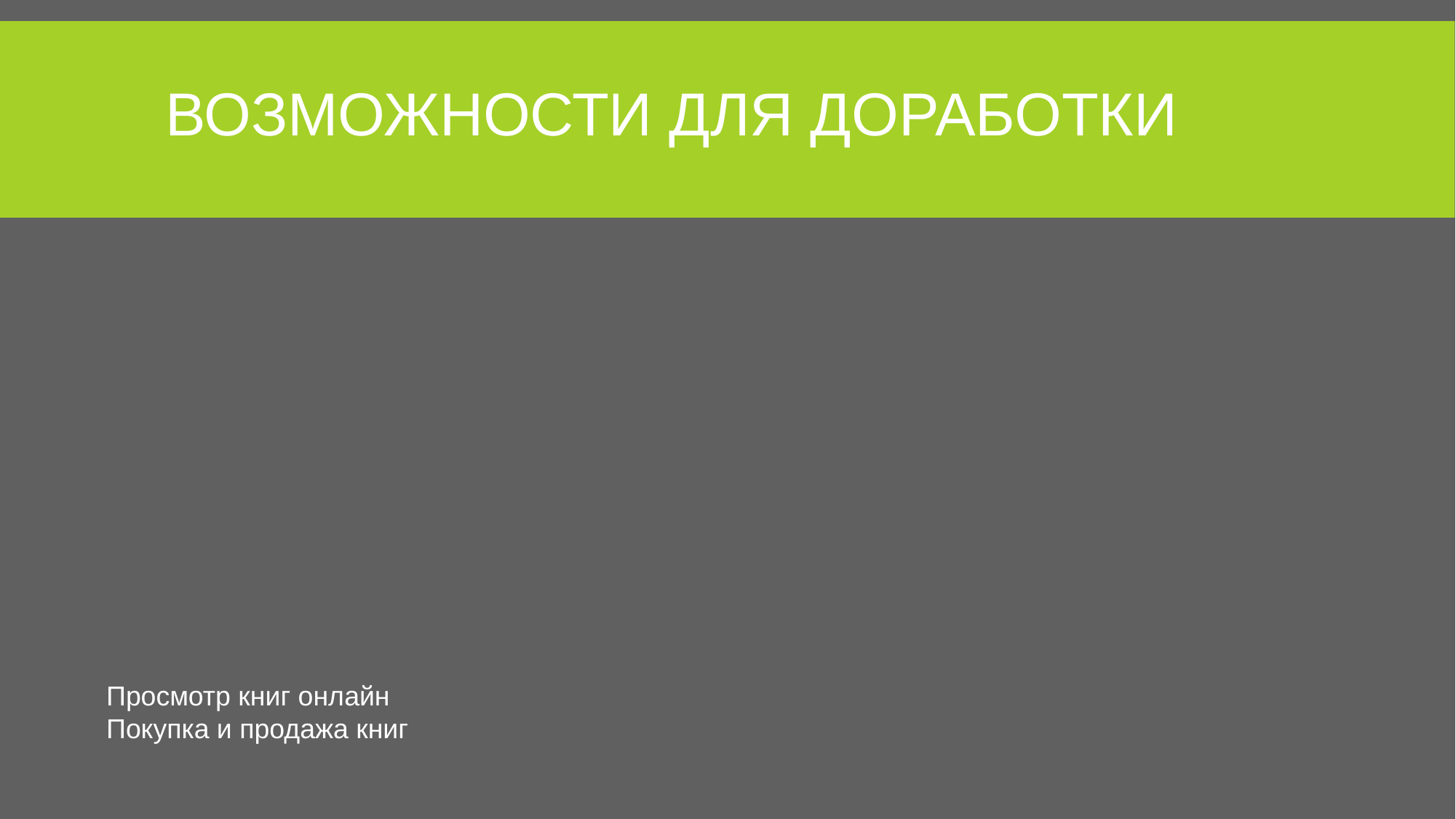

# Возможности для доработки
ДИЗАЙН
Просмотр книг онлайн
Покупка и продажа книг